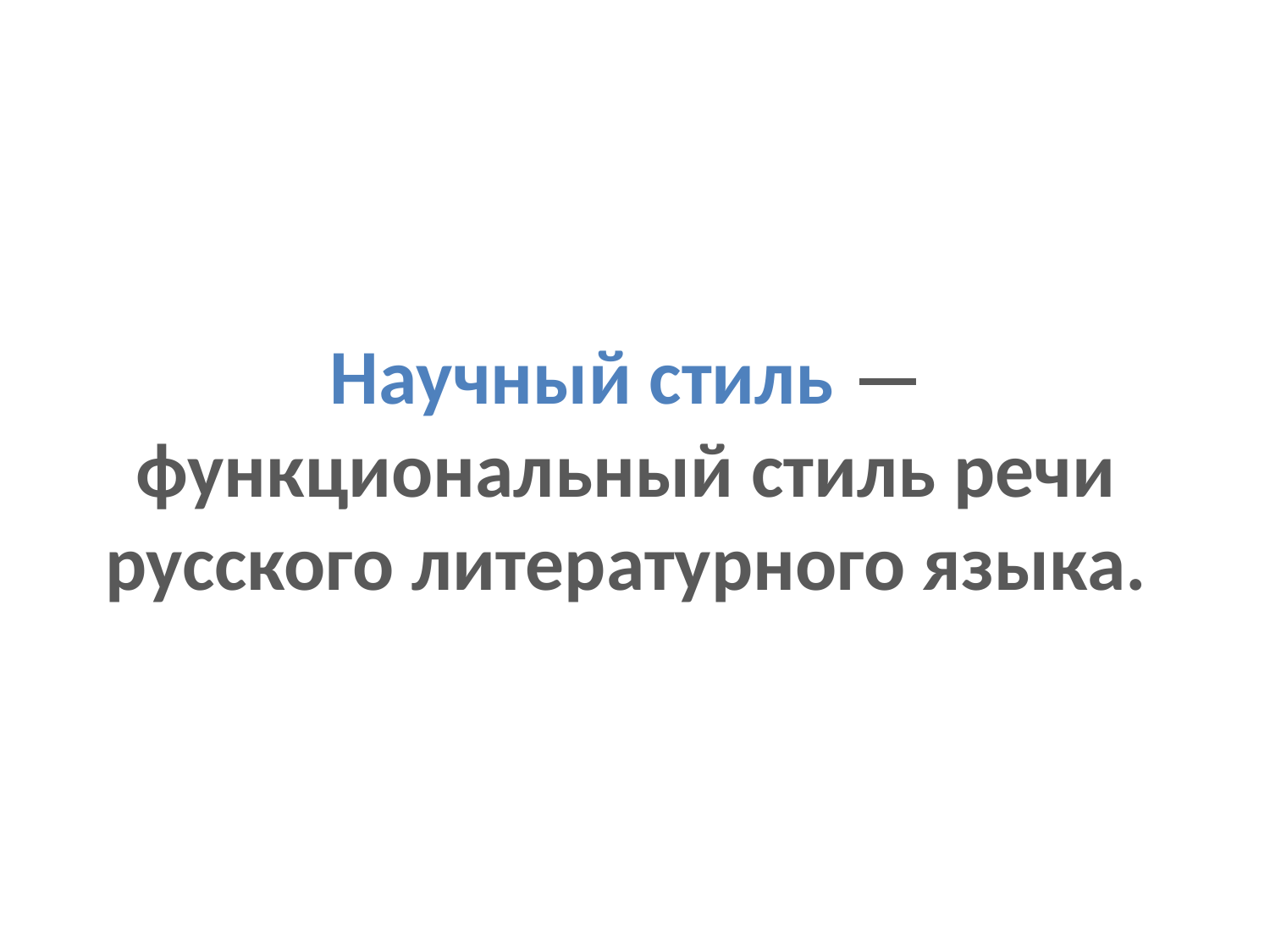

# Научный стиль — функциональный стиль речи русского литературного языка.